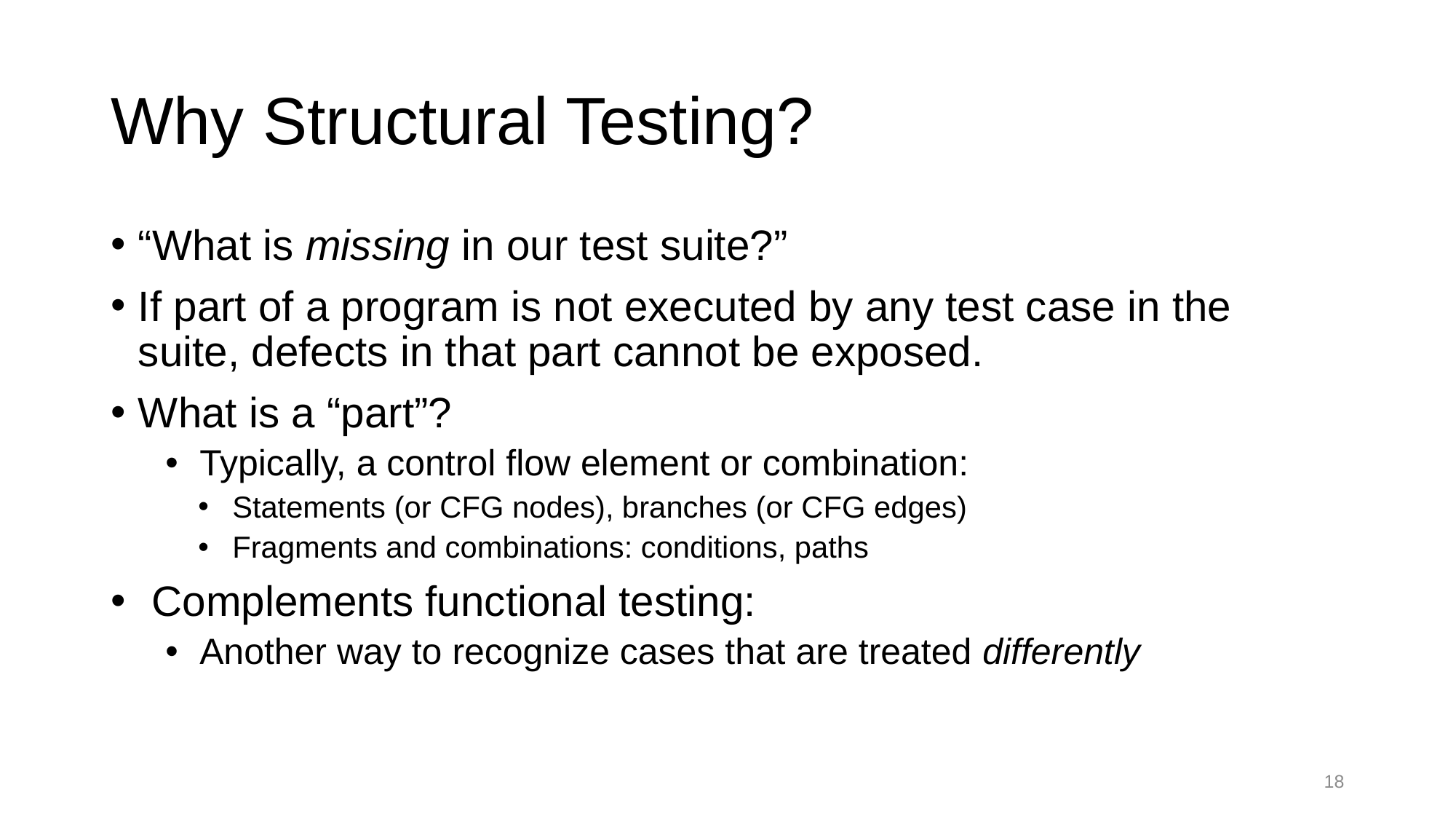

# Why Structural Testing?
“What is missing in our test suite?”
If part of a program is not executed by any test case in the suite, defects in that part cannot be exposed.
What is a “part”?
Typically, a control flow element or combination:
Statements (or CFG nodes), branches (or CFG edges)
Fragments and combinations: conditions, paths
Complements functional testing:
Another way to recognize cases that are treated differently
18